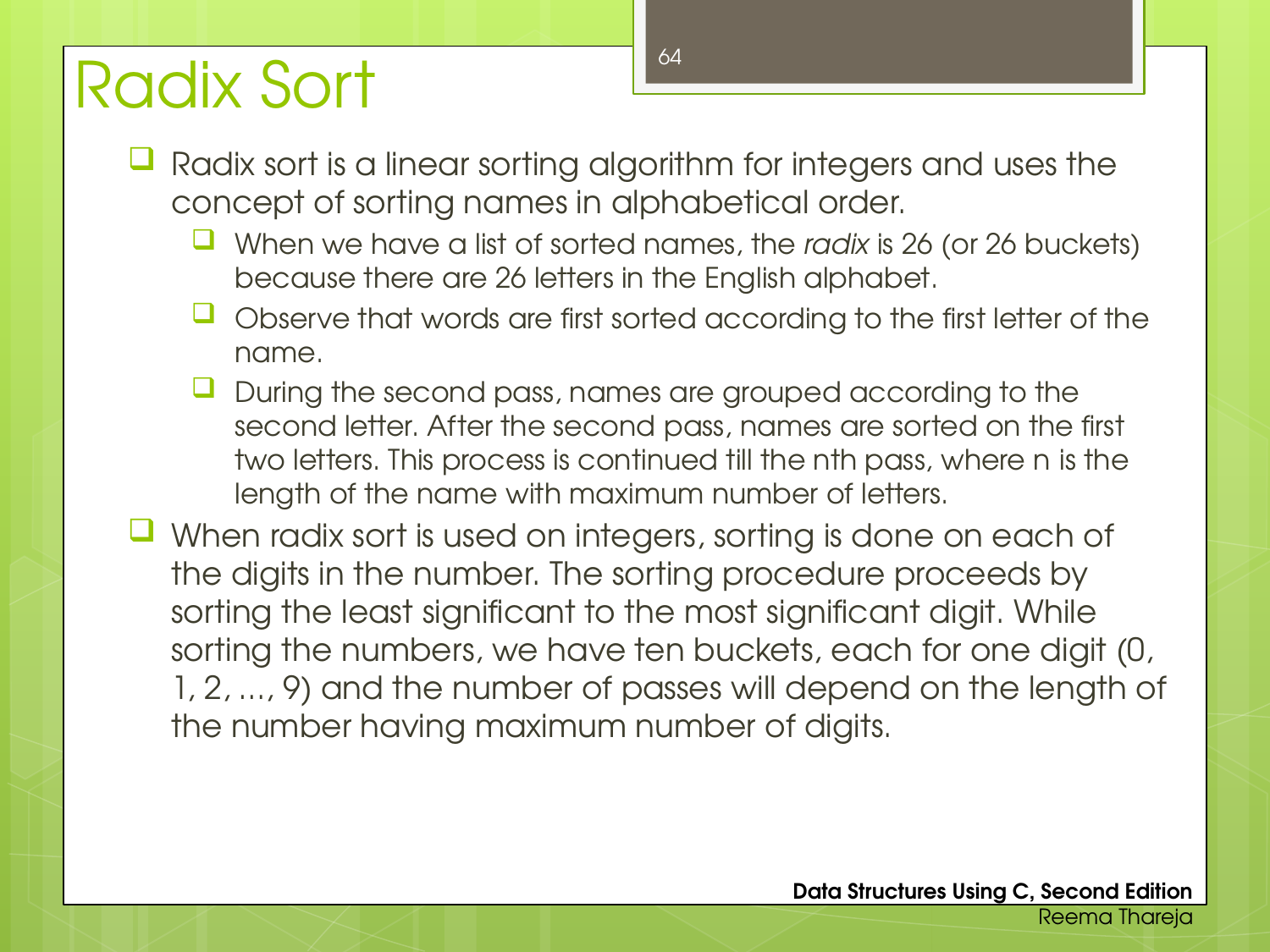

64
# Radix Sort
Radix sort is a linear sorting algorithm for integers and uses the concept of sorting names in alphabetical order.
When we have a list of sorted names, the radix is 26 (or 26 buckets) because there are 26 letters in the English alphabet.
Observe that words are first sorted according to the first letter of the name.
During the second pass, names are grouped according to the second letter. After the second pass, names are sorted on the first two letters. This process is continued till the nth pass, where n is the length of the name with maximum number of letters.
When radix sort is used on integers, sorting is done on each of the digits in the number. The sorting procedure proceeds by sorting the least significant to the most significant digit. While sorting the numbers, we have ten buckets, each for one digit (0, 1, 2, …, 9) and the number of passes will depend on the length of the number having maximum number of digits.

Data Structures Using C, Second Edition
Reema Thareja